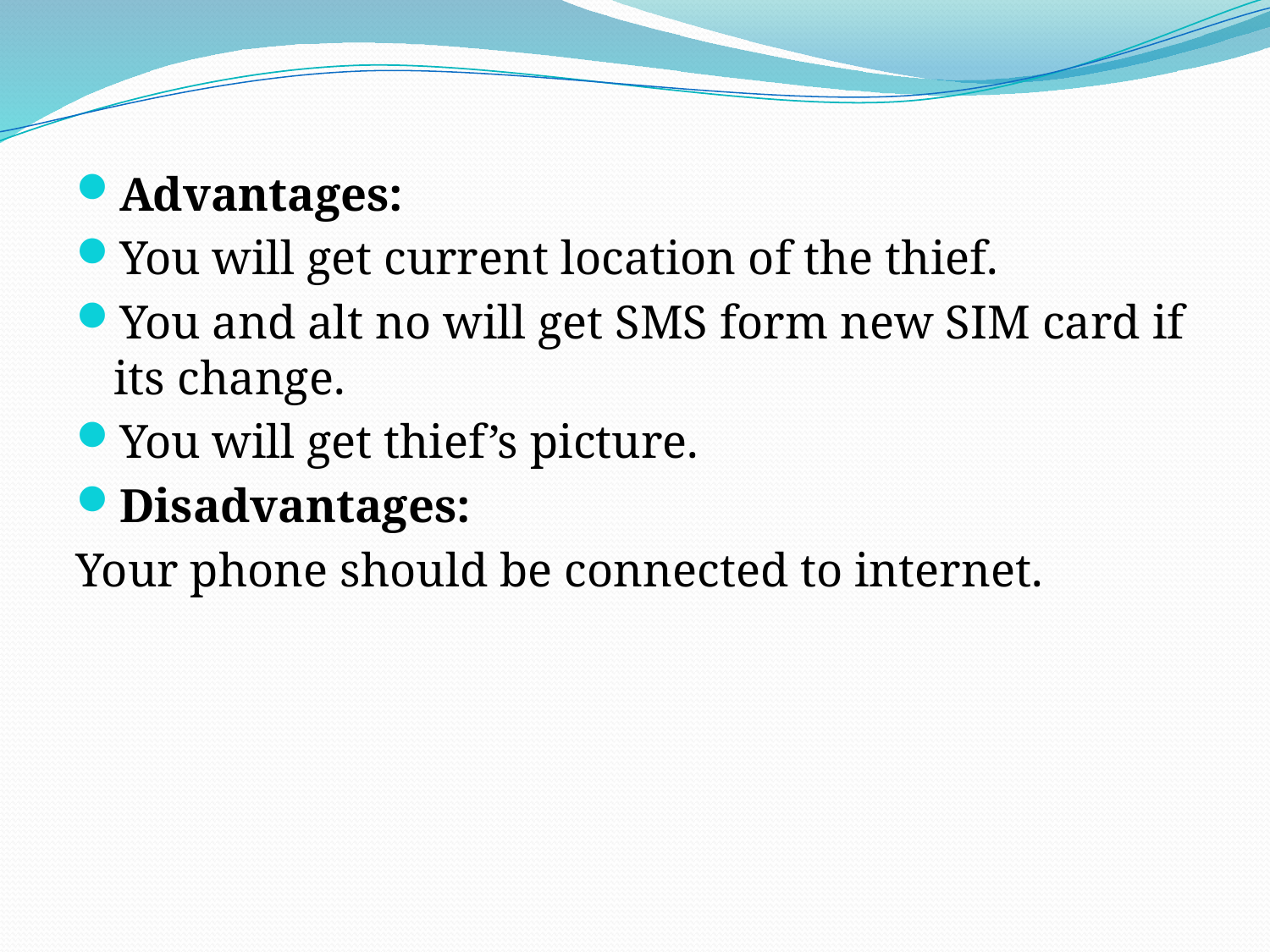

Advantages:
You will get current location of the thief.
You and alt no will get SMS form new SIM card if its change.
You will get thief’s picture.
Disadvantages:
Your phone should be connected to internet.